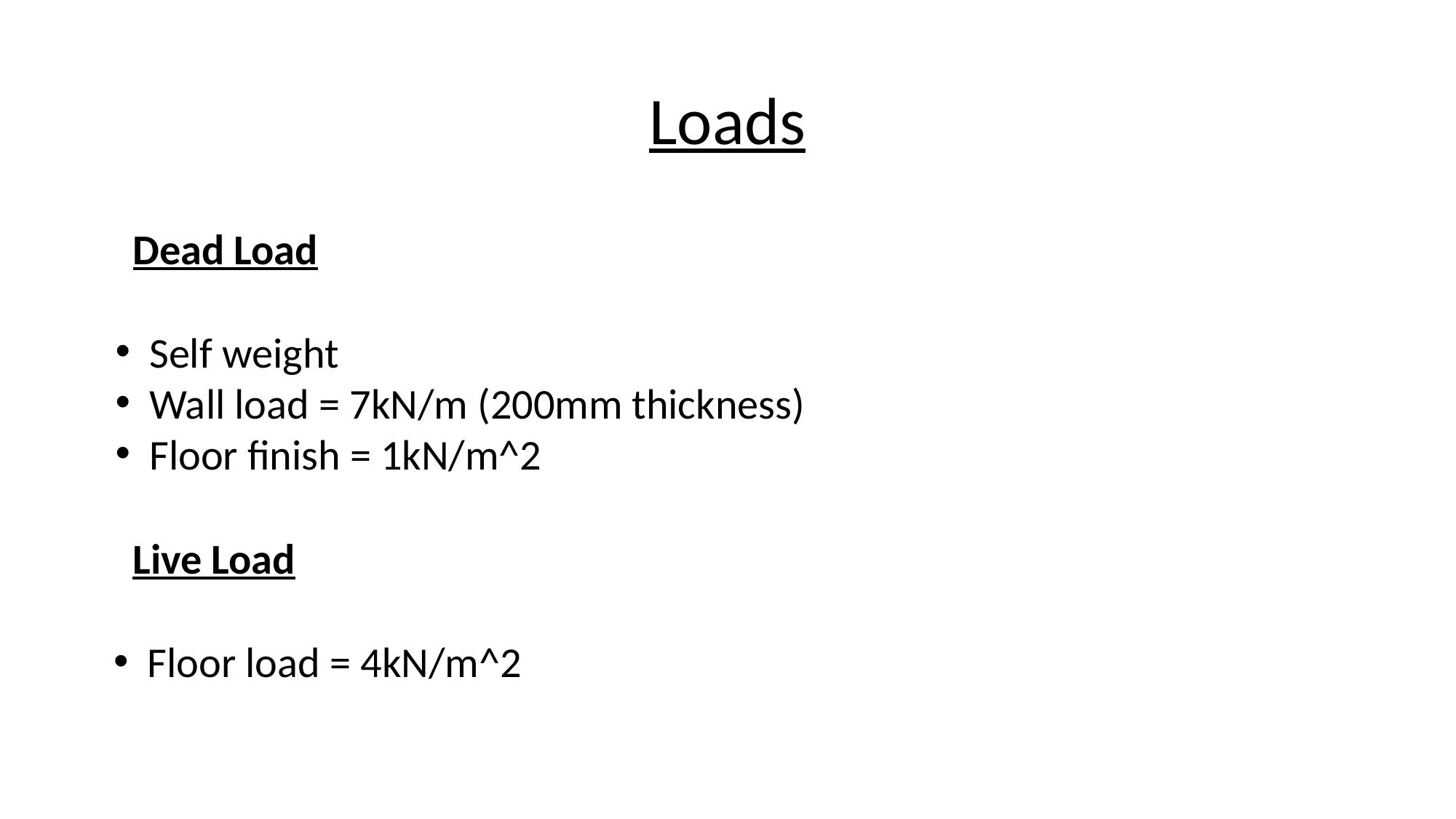

# Loads
Dead Load
Self weight
Wall load = 7kN/m (200mm thickness)
Floor finish = 1kN/m^2
Live Load
Floor load = 4kN/m^2